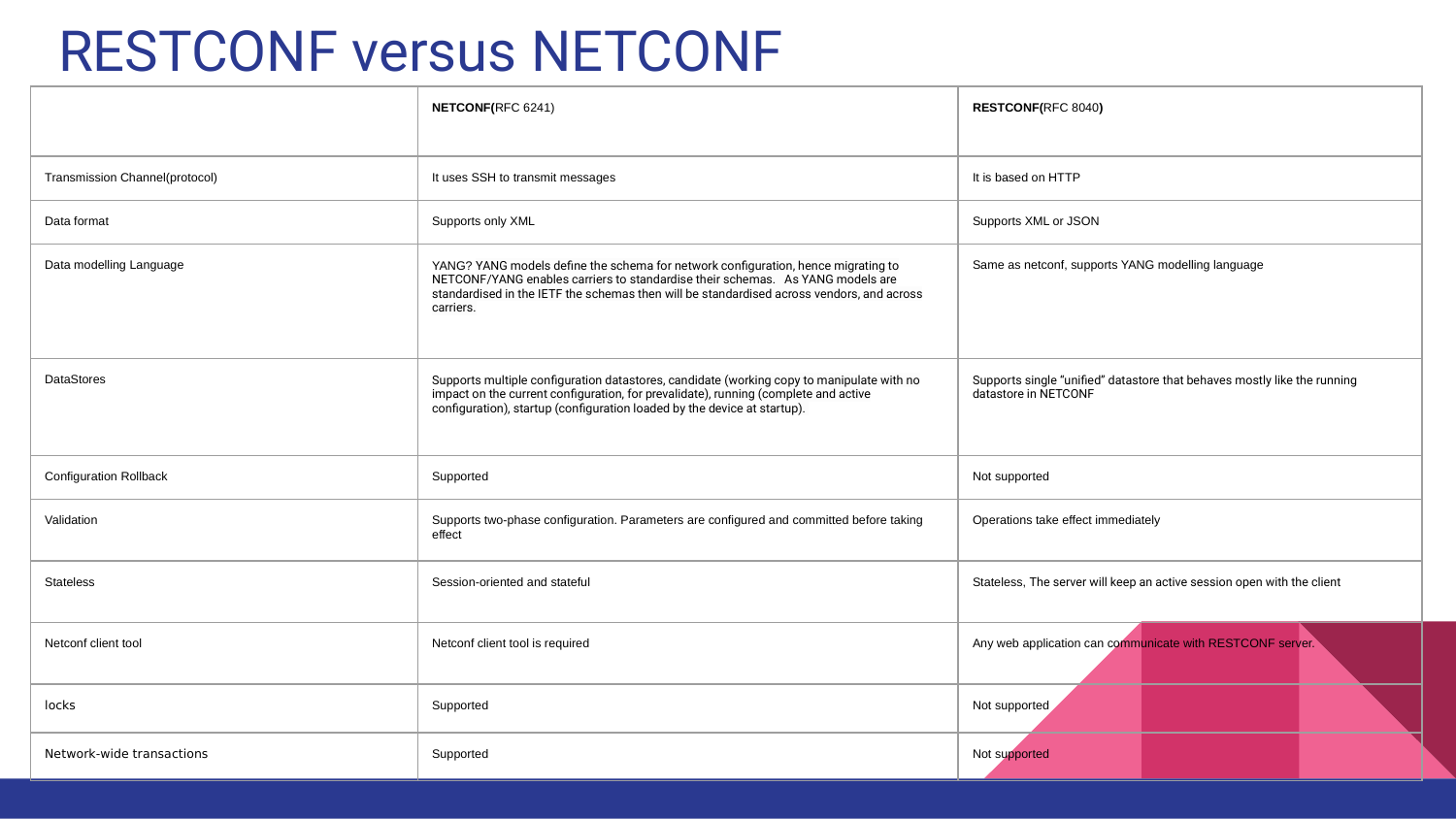

# RESTCONF versus NETCONF
|  | NETCONF(RFC 6241) | RESTCONF(RFC 8040) |
| --- | --- | --- |
| Transmission Channel(protocol) | It uses SSH to transmit messages | It is based on HTTP |
| Data format | Supports only XML | Supports XML or JSON |
| Data modelling Language | YANG? YANG models define the schema for network configuration, hence migrating to NETCONF/YANG enables carriers to standardise their schemas. As YANG models are standardised in the IETF the schemas then will be standardised across vendors, and across carriers. | Same as netconf, supports YANG modelling language |
| DataStores | Supports multiple configuration datastores, candidate (working copy to manipulate with no impact on the current configuration, for prevalidate), running (complete and active configuration), startup (configuration loaded by the device at startup). | Supports single “unified” datastore that behaves mostly like the running datastore in NETCONF |
| Configuration Rollback | Supported | Not supported |
| Validation | Supports two-phase configuration. Parameters are configured and committed before taking effect | Operations take effect immediately |
| Stateless | Session-oriented and stateful | Stateless, The server will keep an active session open with the client |
| Netconf client tool | Netconf client tool is required | Any web application can communicate with RESTCONF server. |
| locks | Supported | Not supported |
| Network-wide transactions | Supported | Not supported |